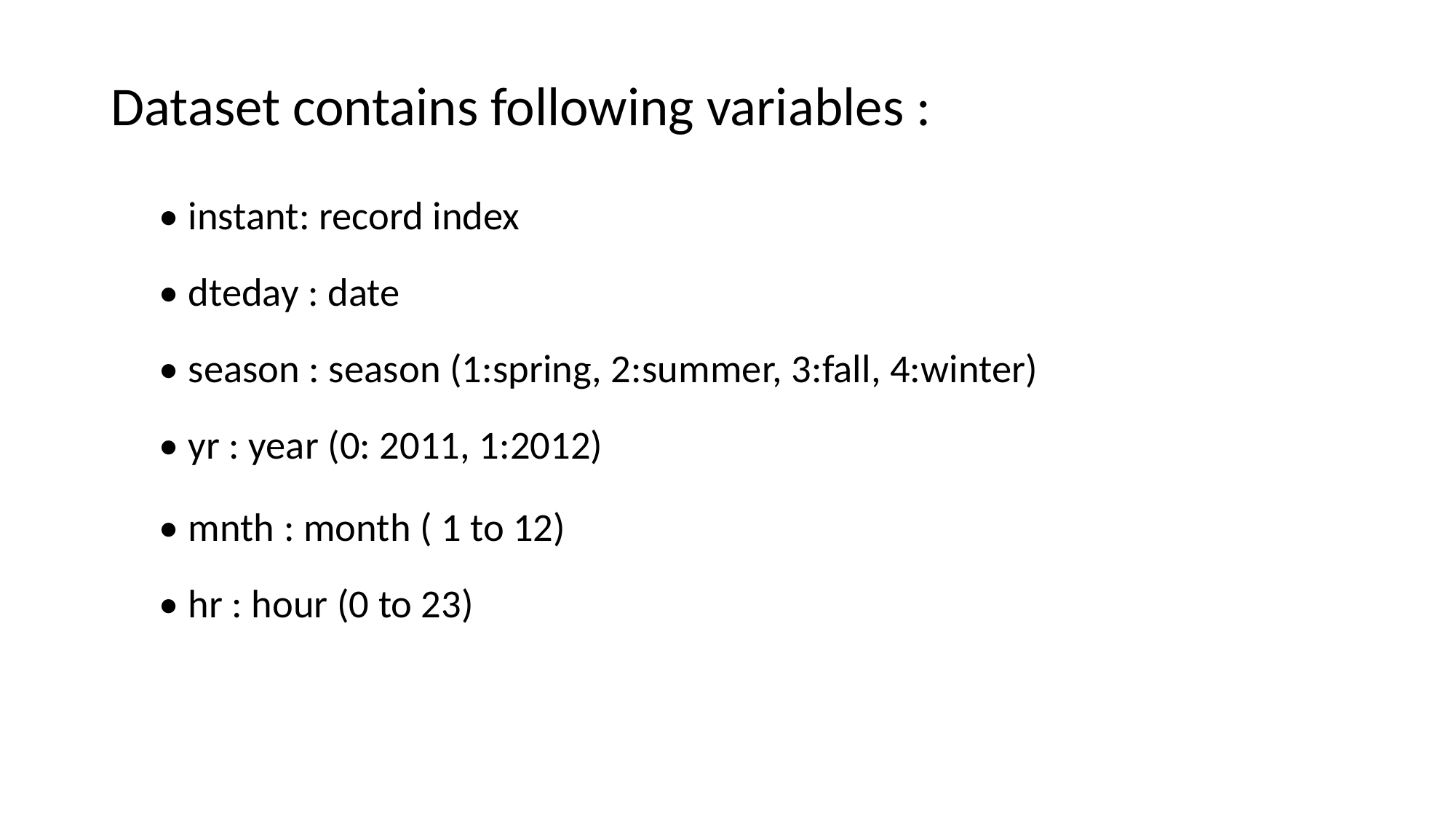

# Dataset contains following variables :
• instant: record index
• dteday : date
• season : season (1:spring, 2:summer, 3:fall, 4:winter)
• yr : year (0: 2011, 1:2012)
• mnth : month ( 1 to 12)
• hr : hour (0 to 23)